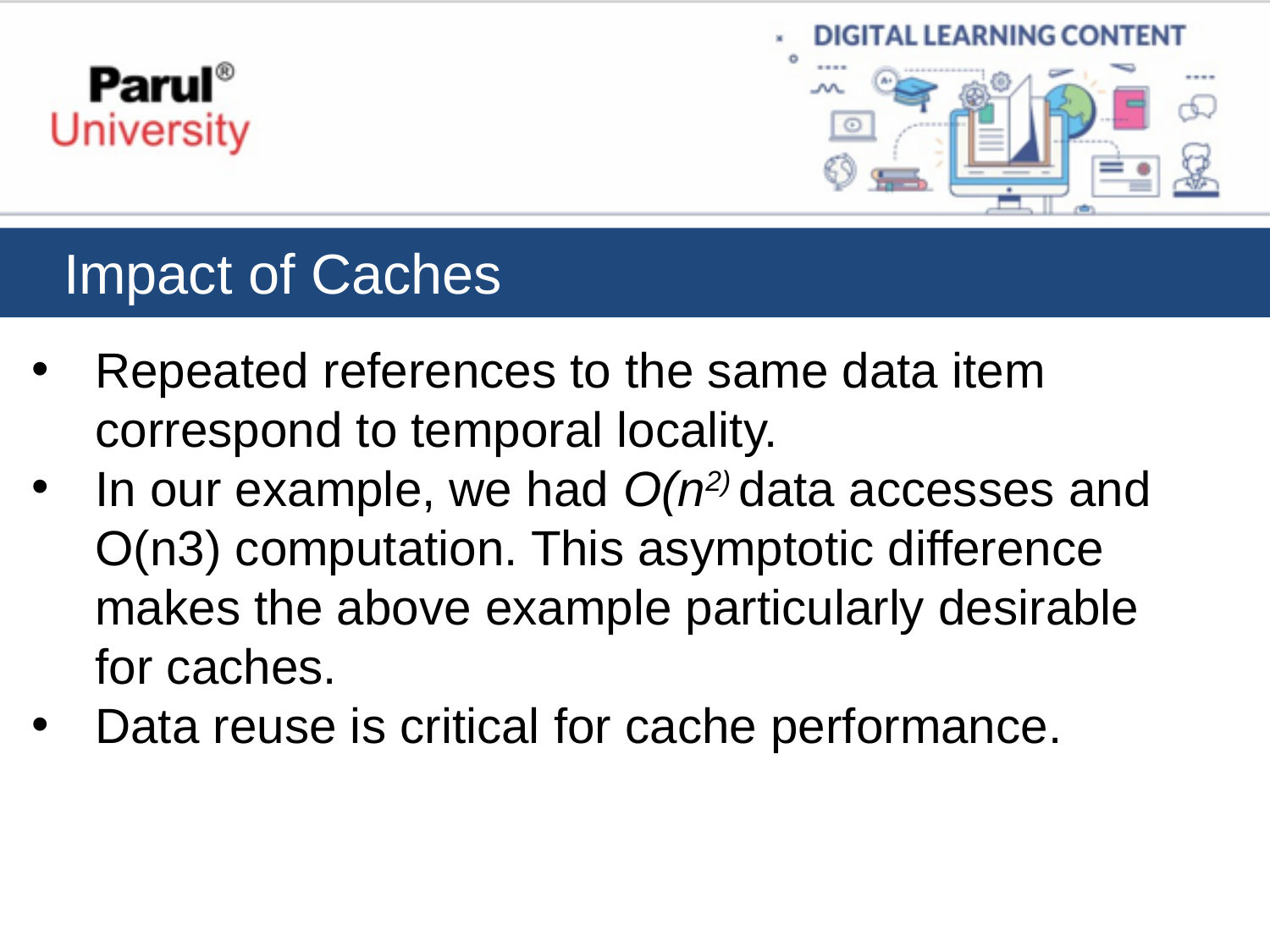

Impact of Caches
Repeated references to the same data item correspond to temporal locality.
In our example, we had O(n2) data accesses and O(n3) computation. This asymptotic difference makes the above example particularly desirable for caches.
Data reuse is critical for cache performance.